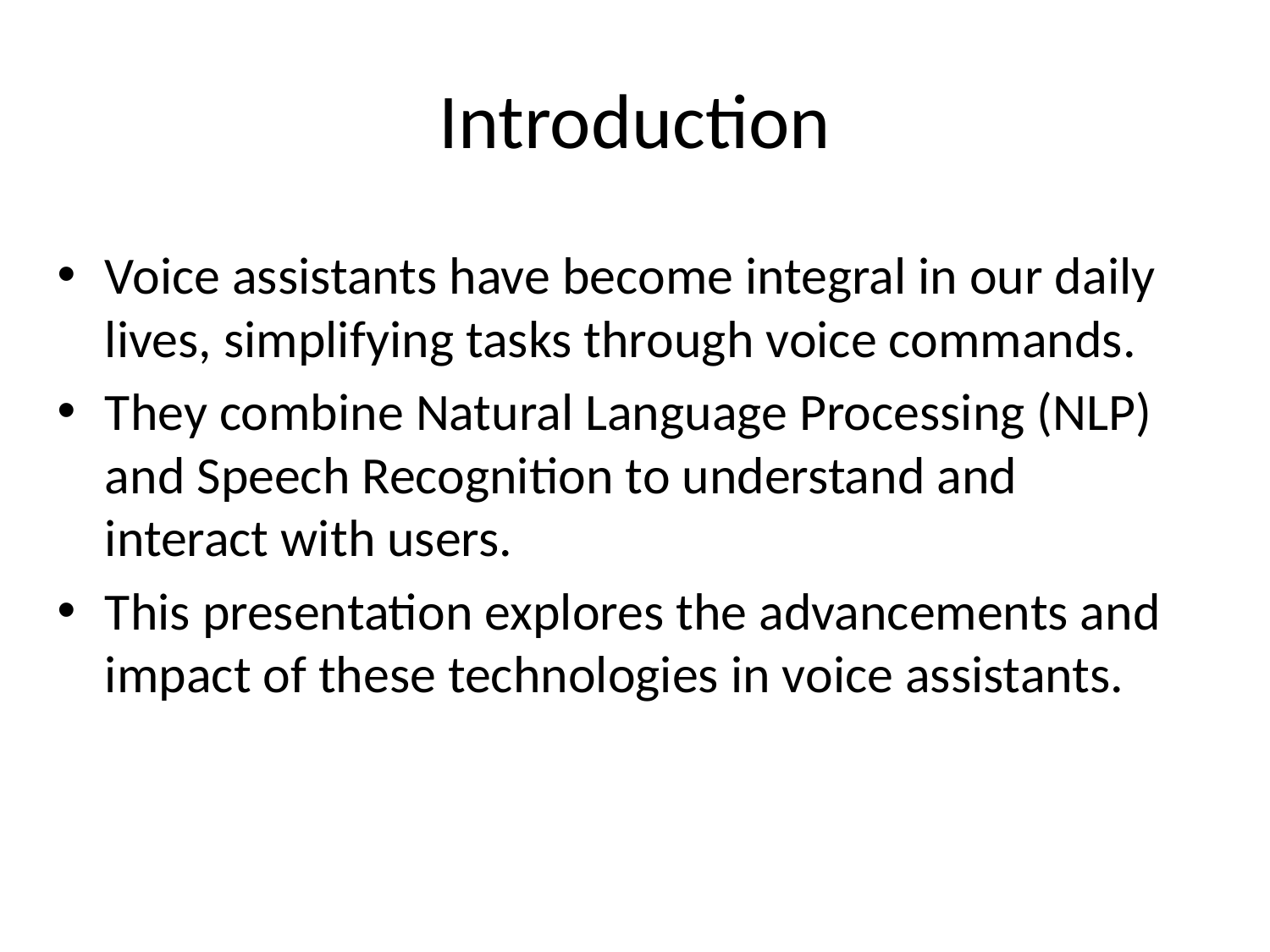

# Introduction

Voice assistants have become integral in our daily lives, simplifying tasks through voice commands.
They combine Natural Language Processing (NLP) and Speech Recognition to understand and interact with users.
This presentation explores the advancements and impact of these technologies in voice assistants.